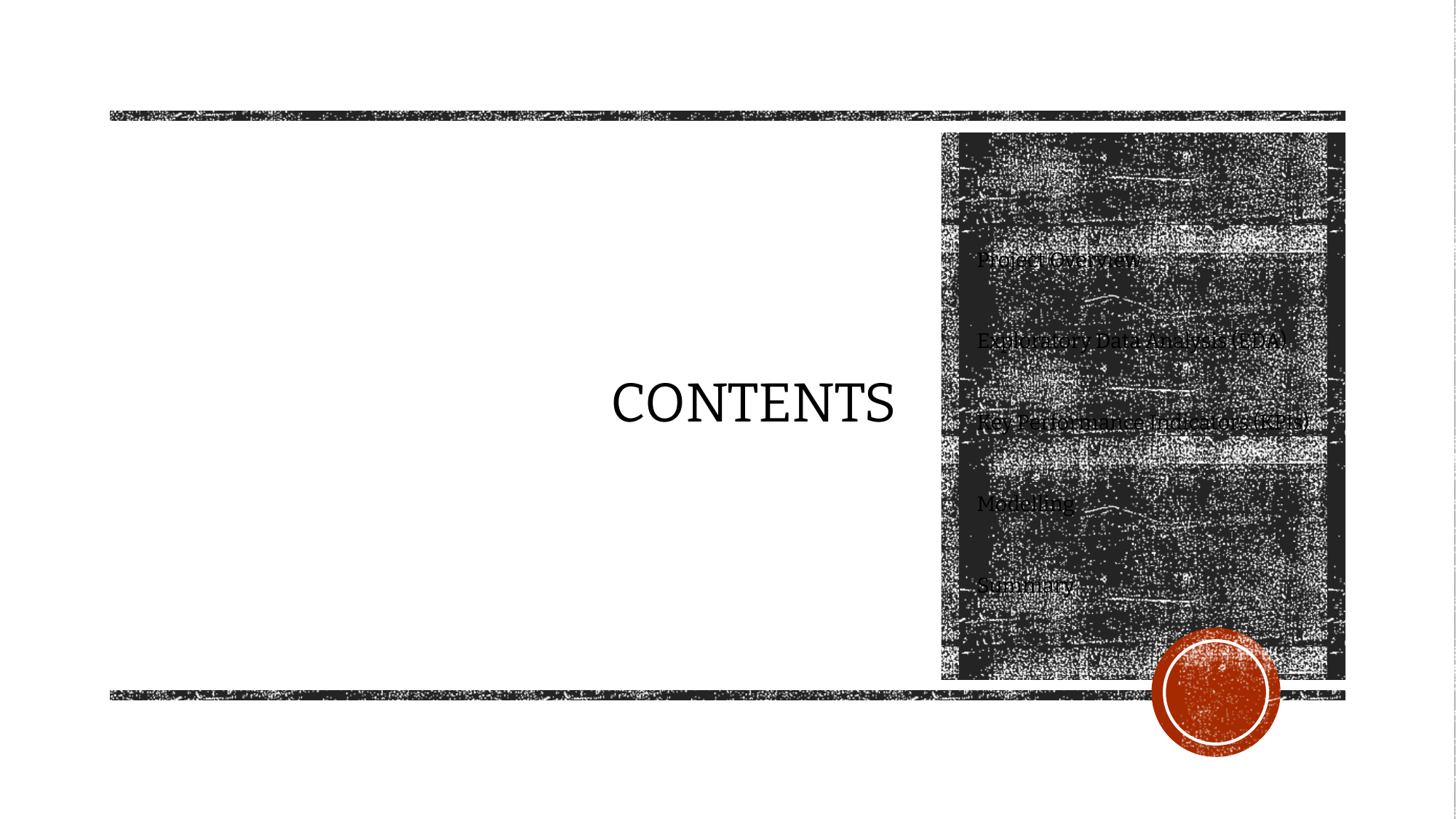

# Contents

Project Overview

Exploratory Data Analysis (EDA)

Key Performance Indicators (KPIs)

Modelling

Summary